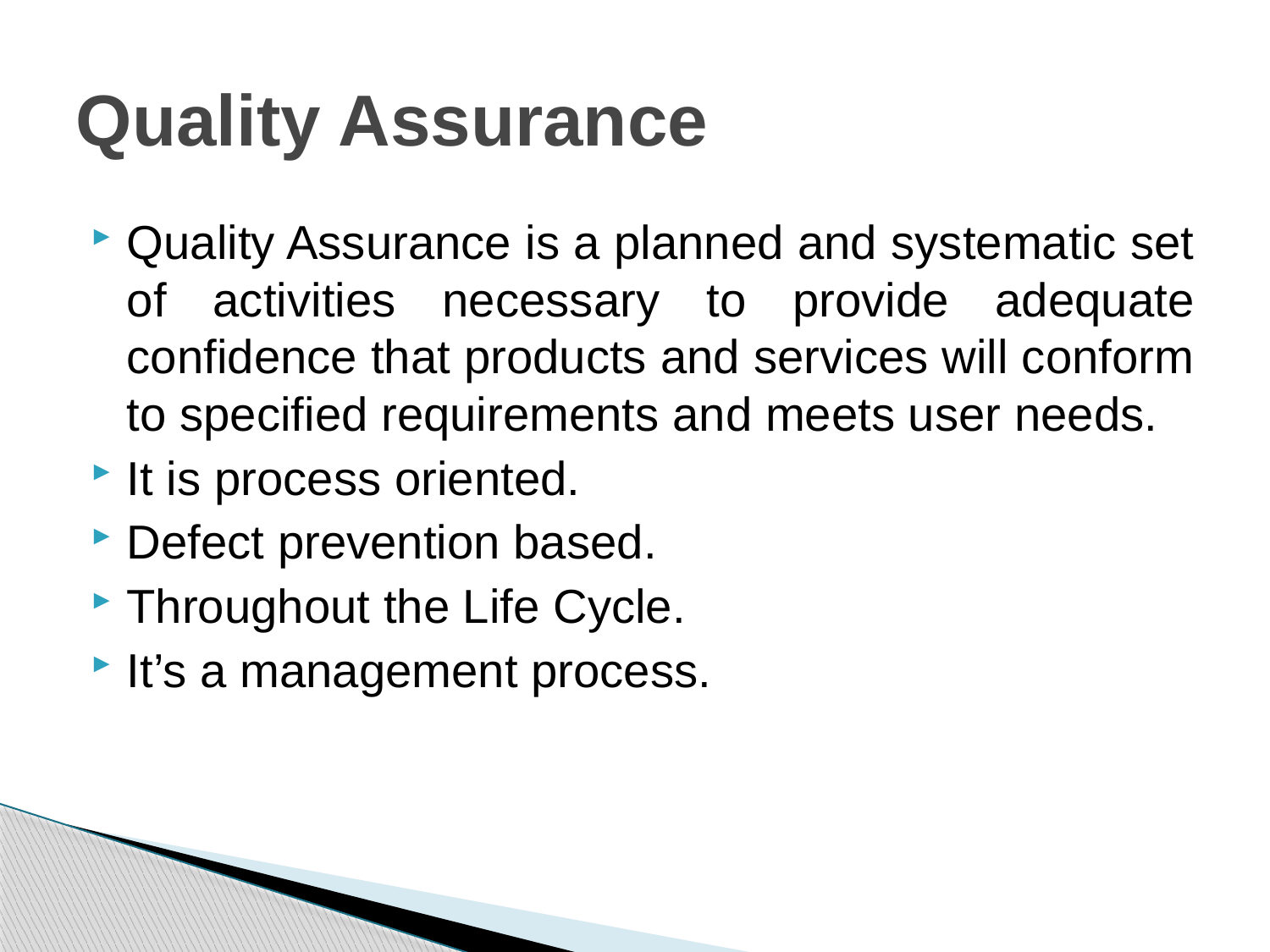

# Quality Assurance
Quality Assurance is a planned and systematic set of activities necessary to provide adequate confidence that products and services will conform to specified requirements and meets user needs.
It is process oriented.
Defect prevention based.
Throughout the Life Cycle.
It’s a management process.